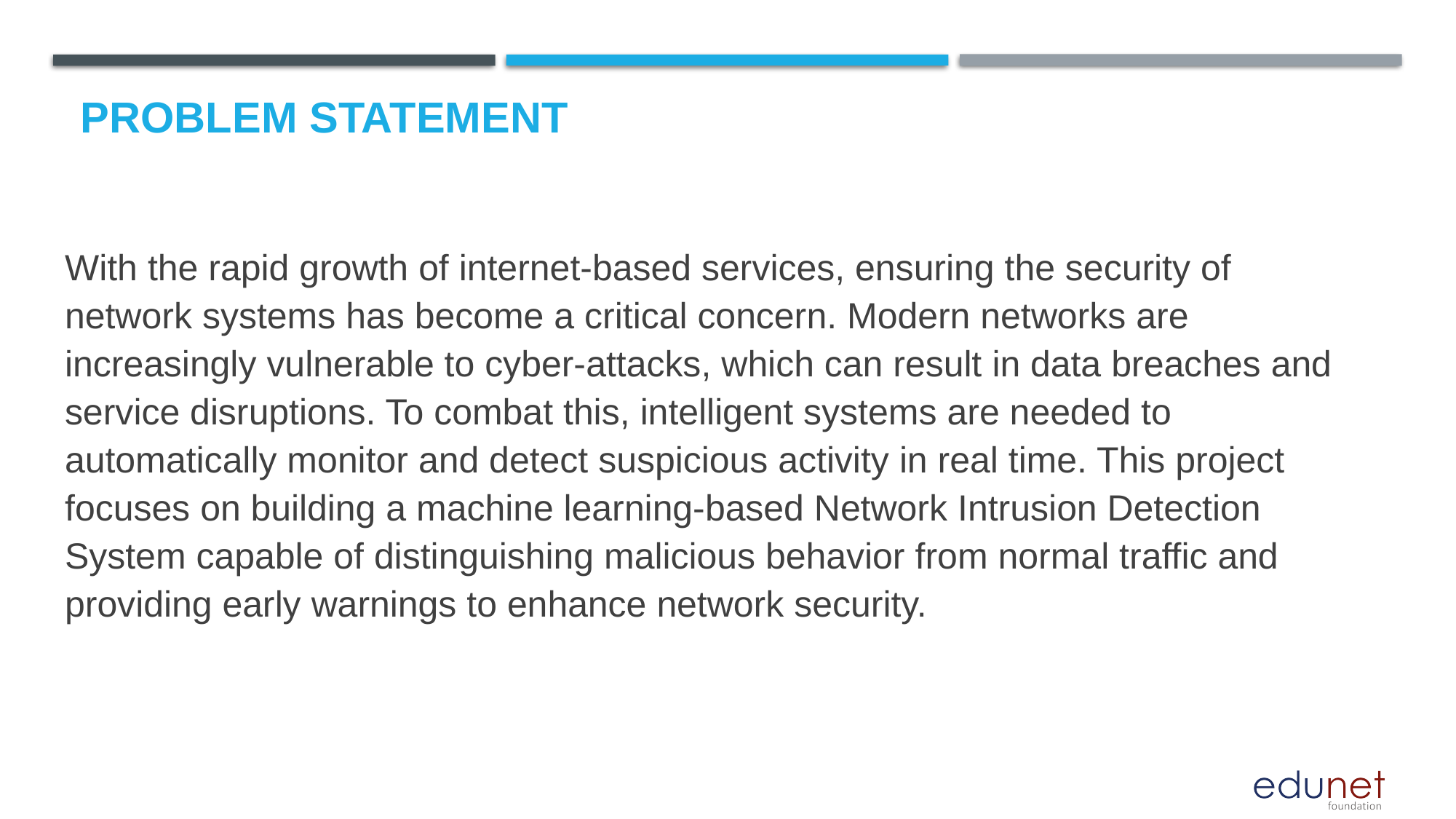

# Problem Statement
With the rapid growth of internet-based services, ensuring the security of network systems has become a critical concern. Modern networks are increasingly vulnerable to cyber-attacks, which can result in data breaches and service disruptions. To combat this, intelligent systems are needed to automatically monitor and detect suspicious activity in real time. This project focuses on building a machine learning-based Network Intrusion Detection System capable of distinguishing malicious behavior from normal traffic and providing early warnings to enhance network security.